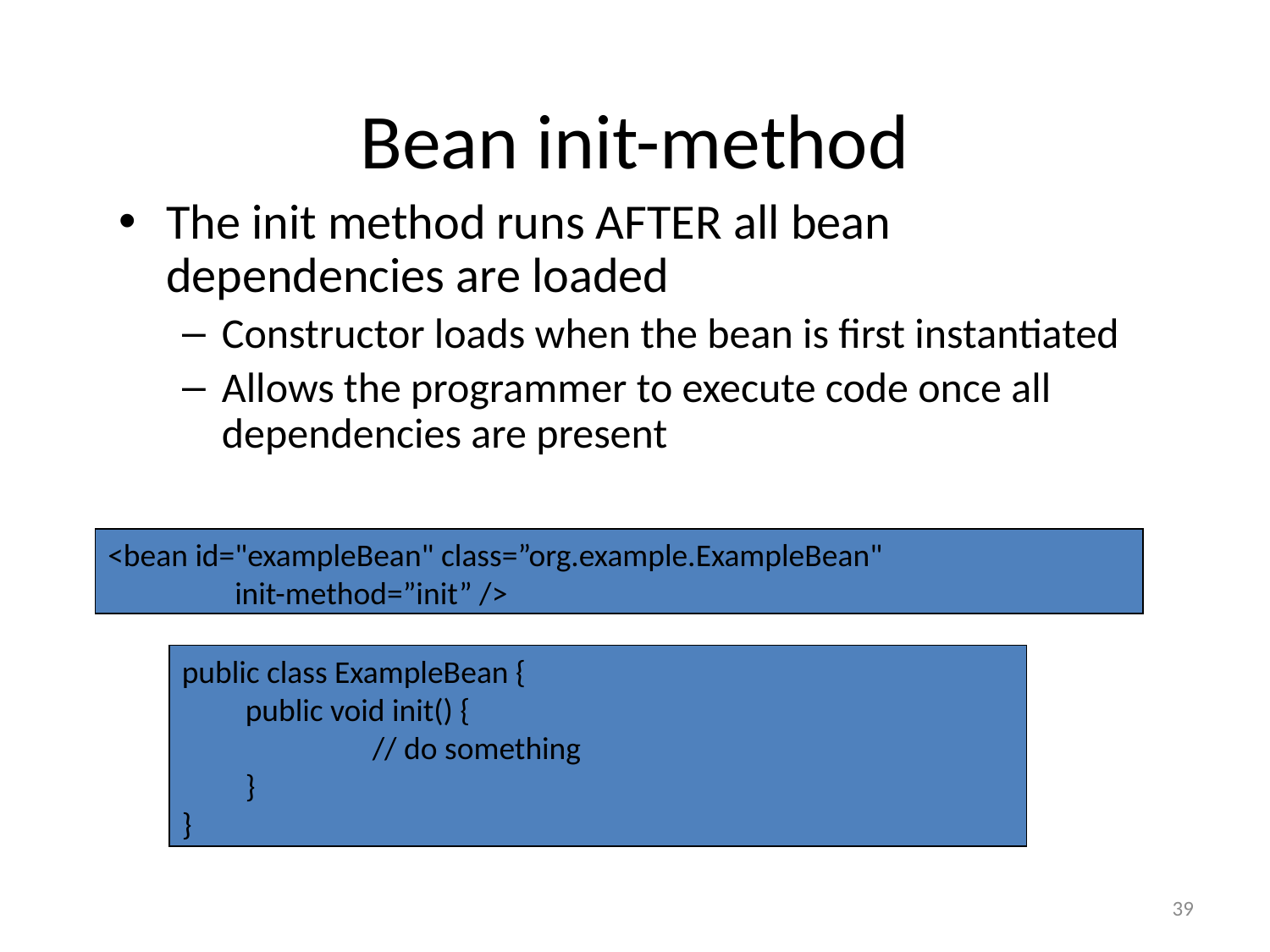

# Bean init-method
The init method runs AFTER all bean dependencies are loaded
Constructor loads when the bean is first instantiated
Allows the programmer to execute code once all dependencies are present

<bean id="exampleBean" class=”org.example.ExampleBean"
	init-method=”init” />

public class ExampleBean {
public void init() {
	// do something
}
}
39